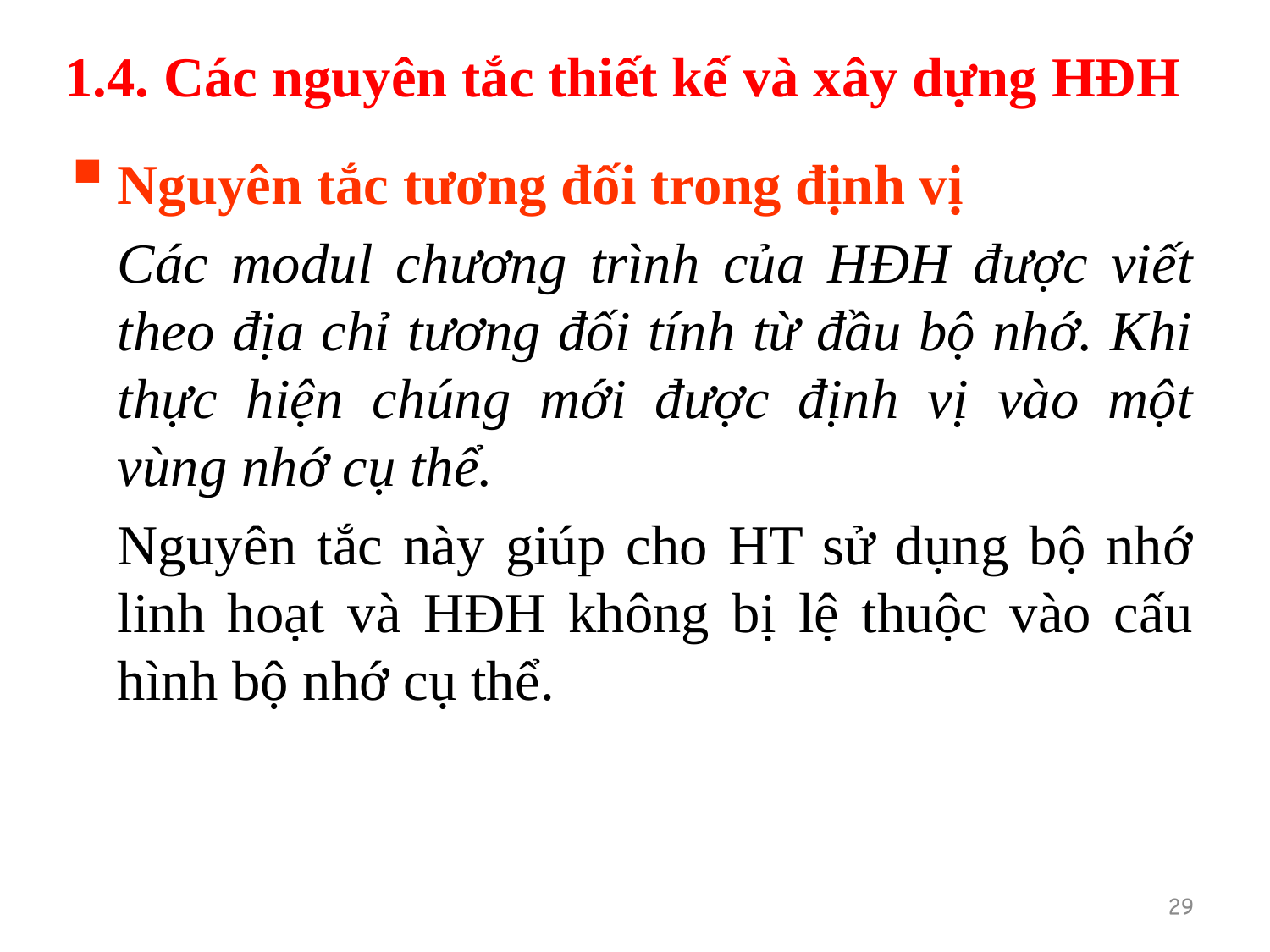

# 1.4. Các nguyên tắc thiết kế và xây dựng HĐH
Nguyên tắc tương đối trong định vị
	Các modul chương trình của HĐH được viết theo địa chỉ tương đối tính từ đầu bộ nhớ. Khi thực hiện chúng mới được định vị vào một vùng nhớ cụ thể.
	Nguyên tắc này giúp cho HT sử dụng bộ nhớ linh hoạt và HĐH không bị lệ thuộc vào cấu hình bộ nhớ cụ thể.

29